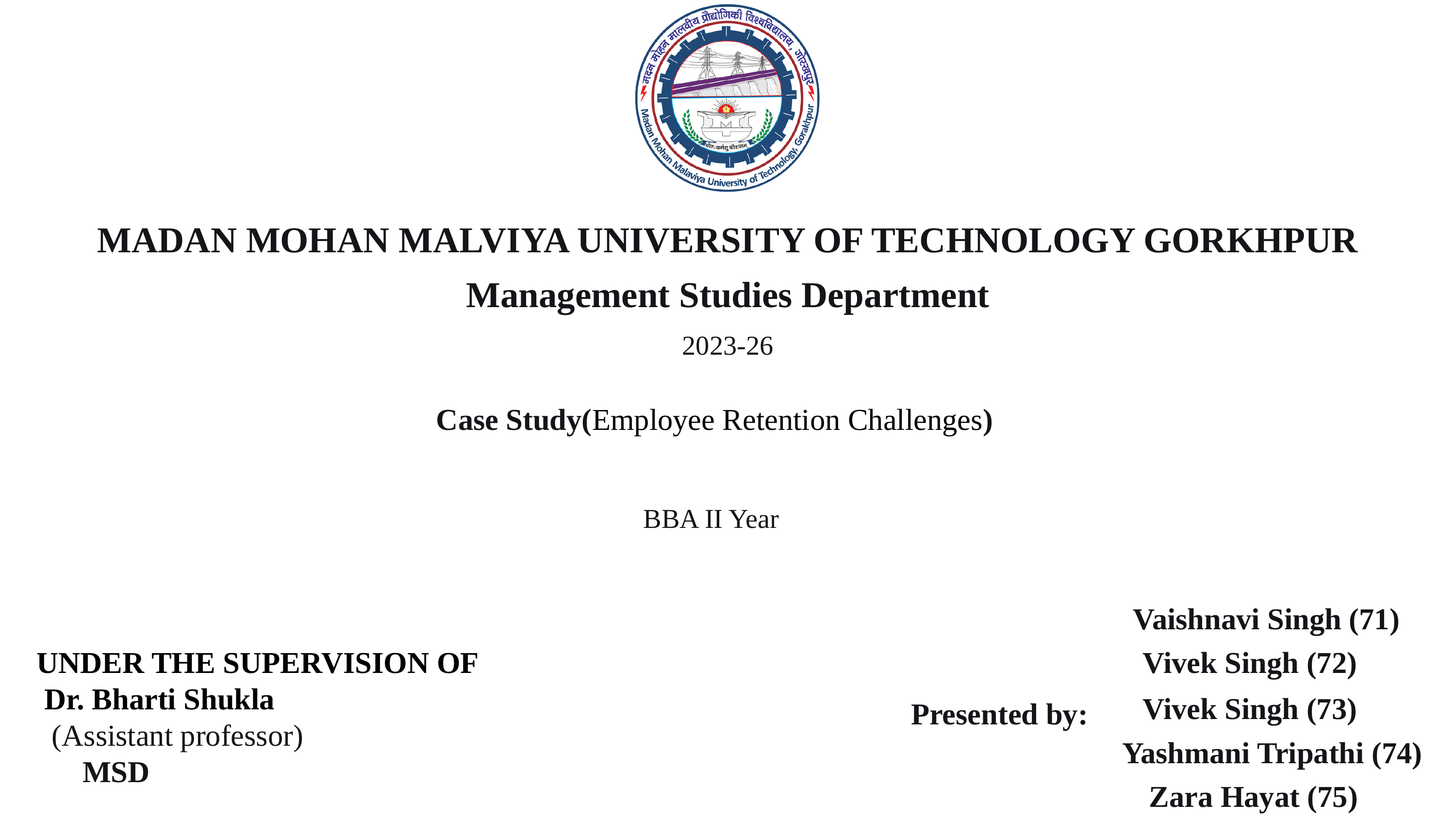

MADAN MOHAN MALVIYA UNIVERSITY OF TECHNOLOGY GORKHPUR
Management Studies Department
2023-26
Case Study(Employee Retention Challenges)
BBA II Year
Vaishnavi Singh (71)
Vivek Singh (72)
UNDER THE SUPERVISION OF
 Dr. Bharti Shukla
  (Assistant professor)
      MSD
Vivek Singh (73)
Presented by:
Yashmani Tripathi (74)

Zara Hayat (75)